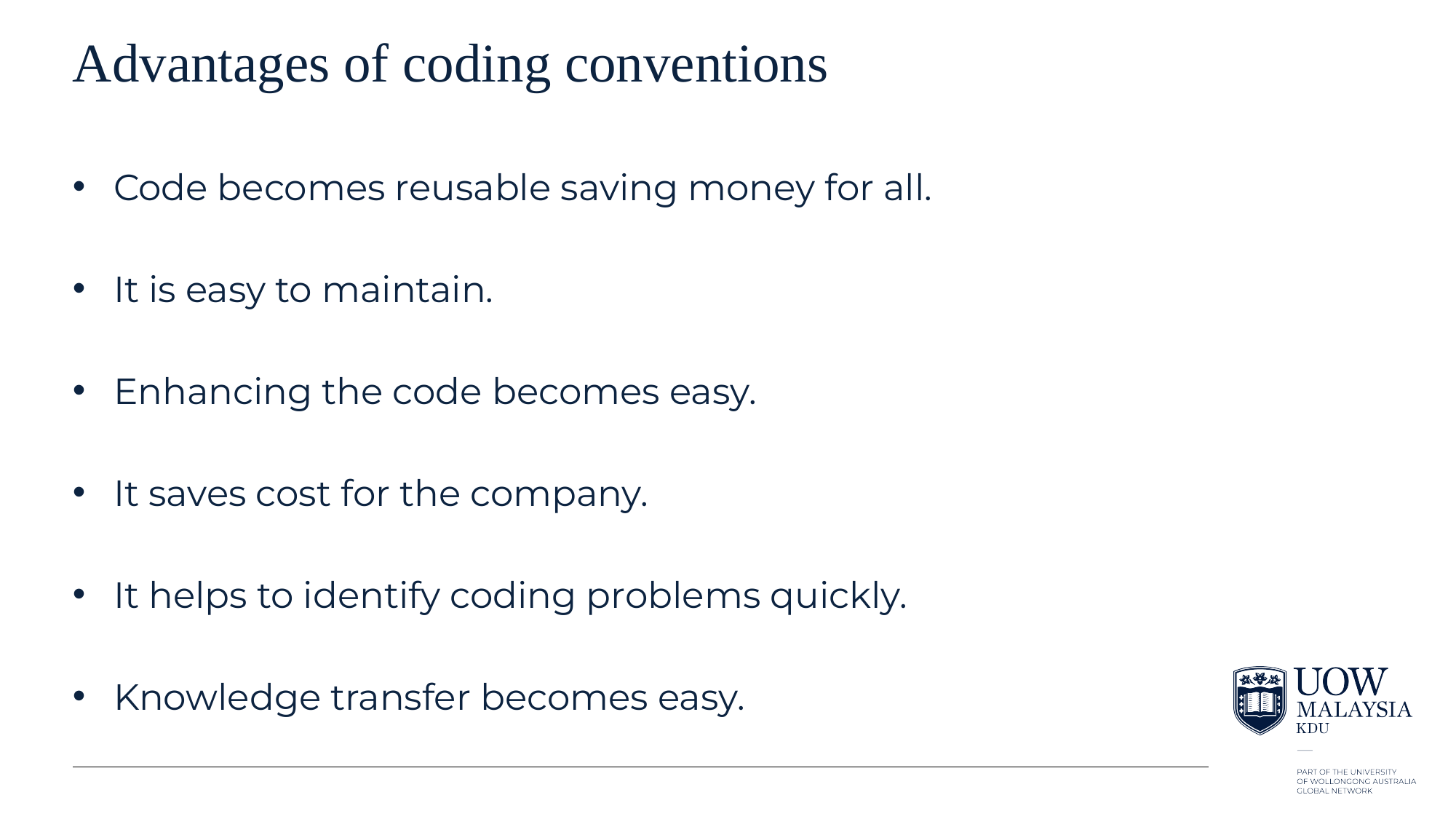

# Advantages of coding conventions
Code becomes reusable saving money for all.

It is easy to maintain.

Enhancing the code becomes easy.

It saves cost for the company.

It helps to identify coding problems quickly.

Knowledge transfer becomes easy.